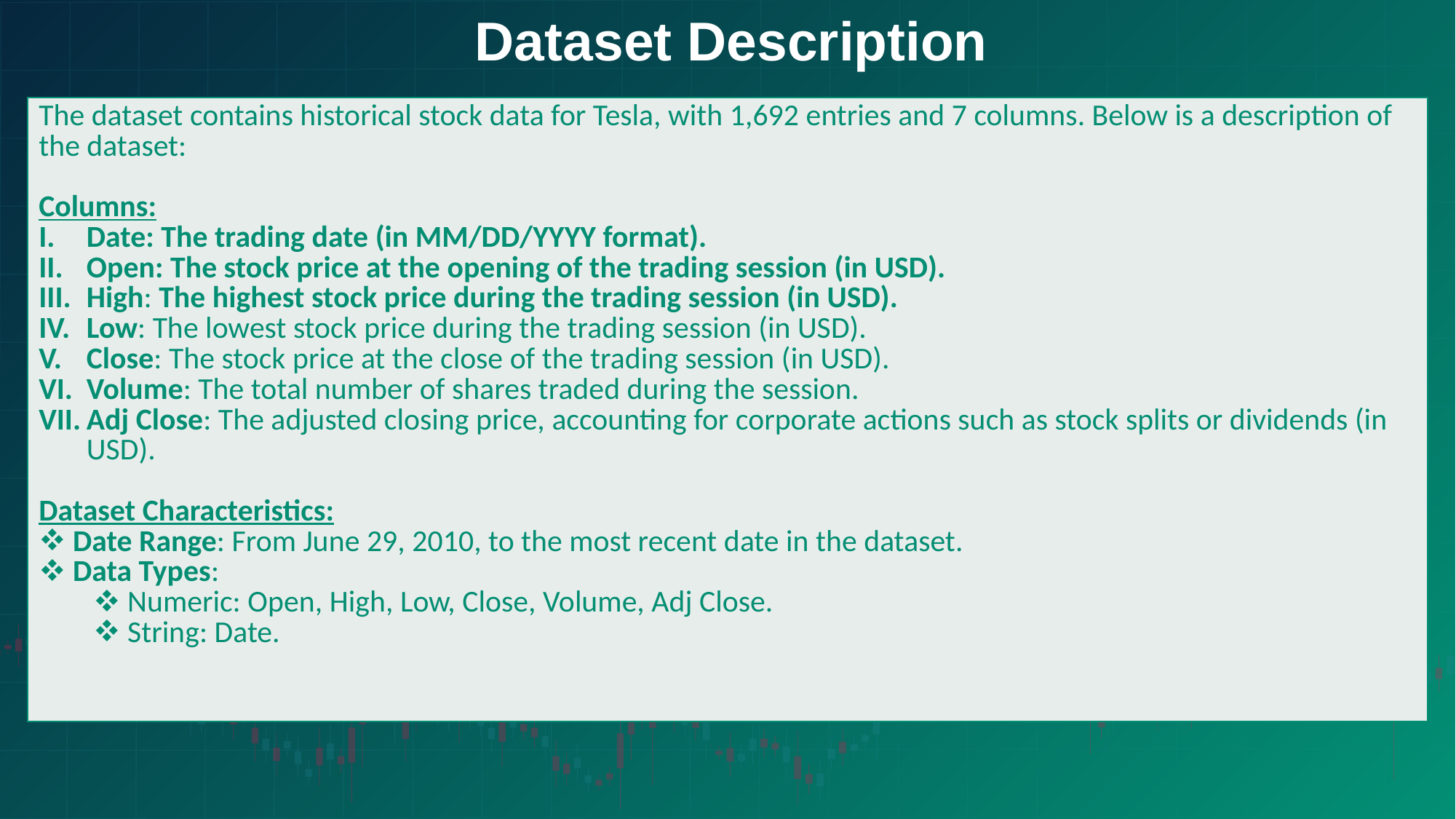

# Dataset Description
| The dataset contains historical stock data for Tesla, with 1,692 entries and 7 columns. Below is a description of the dataset: Columns: Date: The trading date (in MM/DD/YYYY format). Open: The stock price at the opening of the trading session (in USD). High: The highest stock price during the trading session (in USD). Low: The lowest stock price during the trading session (in USD). Close: The stock price at the close of the trading session (in USD). Volume: The total number of shares traded during the session. Adj Close: The adjusted closing price, accounting for corporate actions such as stock splits or dividends (in USD). Dataset Characteristics: Date Range: From June 29, 2010, to the most recent date in the dataset. Data Types: Numeric: Open, High, Low, Close, Volume, Adj Close. String: Date. |
| --- |